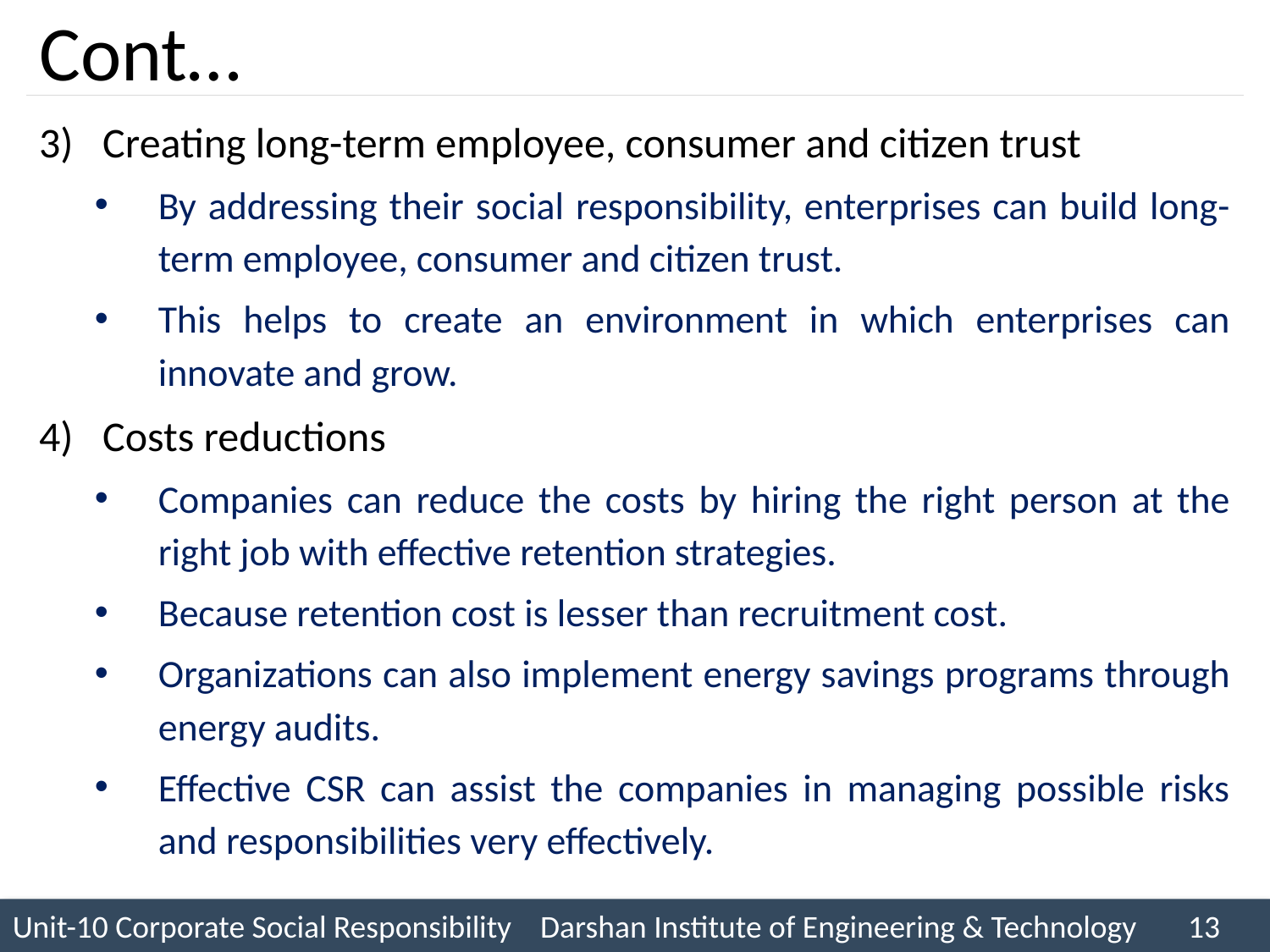

# Cont…
Creating long-term employee, consumer and citizen trust
By addressing their social responsibility, enterprises can build long-term employee, consumer and citizen trust.
This helps to create an environment in which enterprises can innovate and grow.
Costs reductions
Companies can reduce the costs by hiring the right person at the right job with effective retention strategies.
Because retention cost is lesser than recruitment cost.
Organizations can also implement energy savings programs through energy audits.
Effective CSR can assist the companies in managing possible risks and responsibilities very effectively.